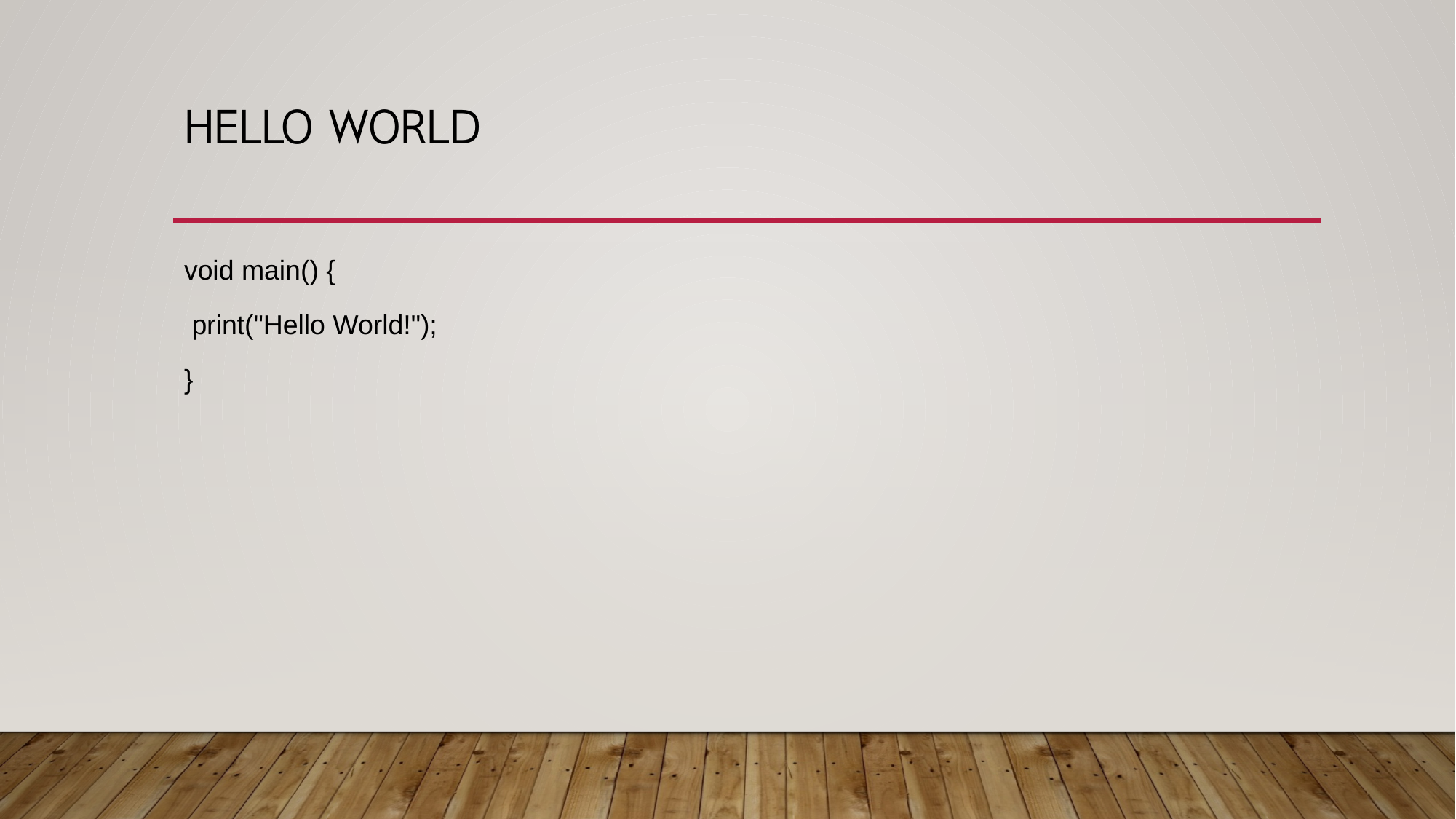

# Hello World
void main() {
 print("Hello World!");
}